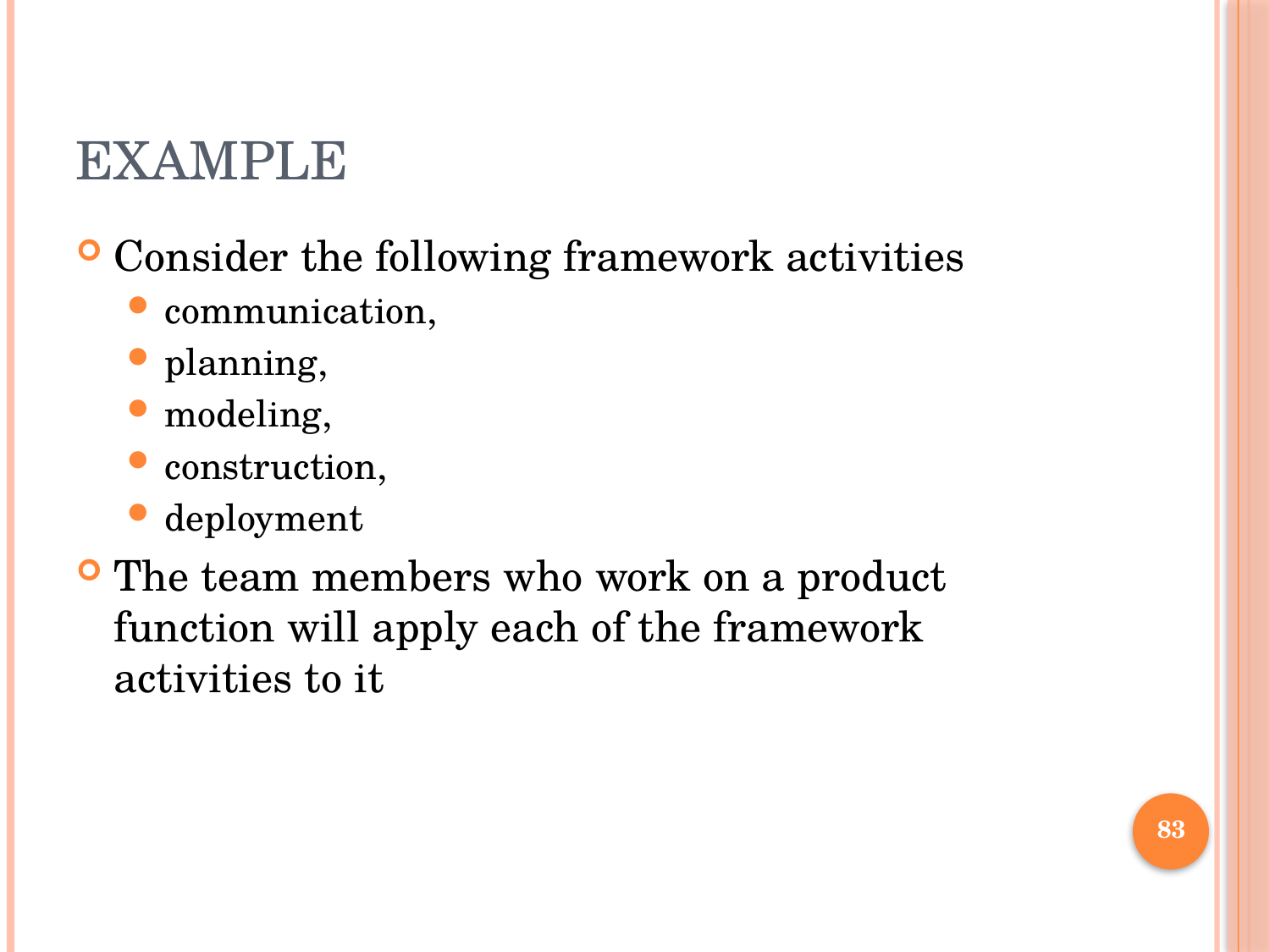

# Example
Consider the following framework activities
communication,
planning,
modeling,
construction,
deployment
The team members who work on a product function will apply each of the framework activities to it
83